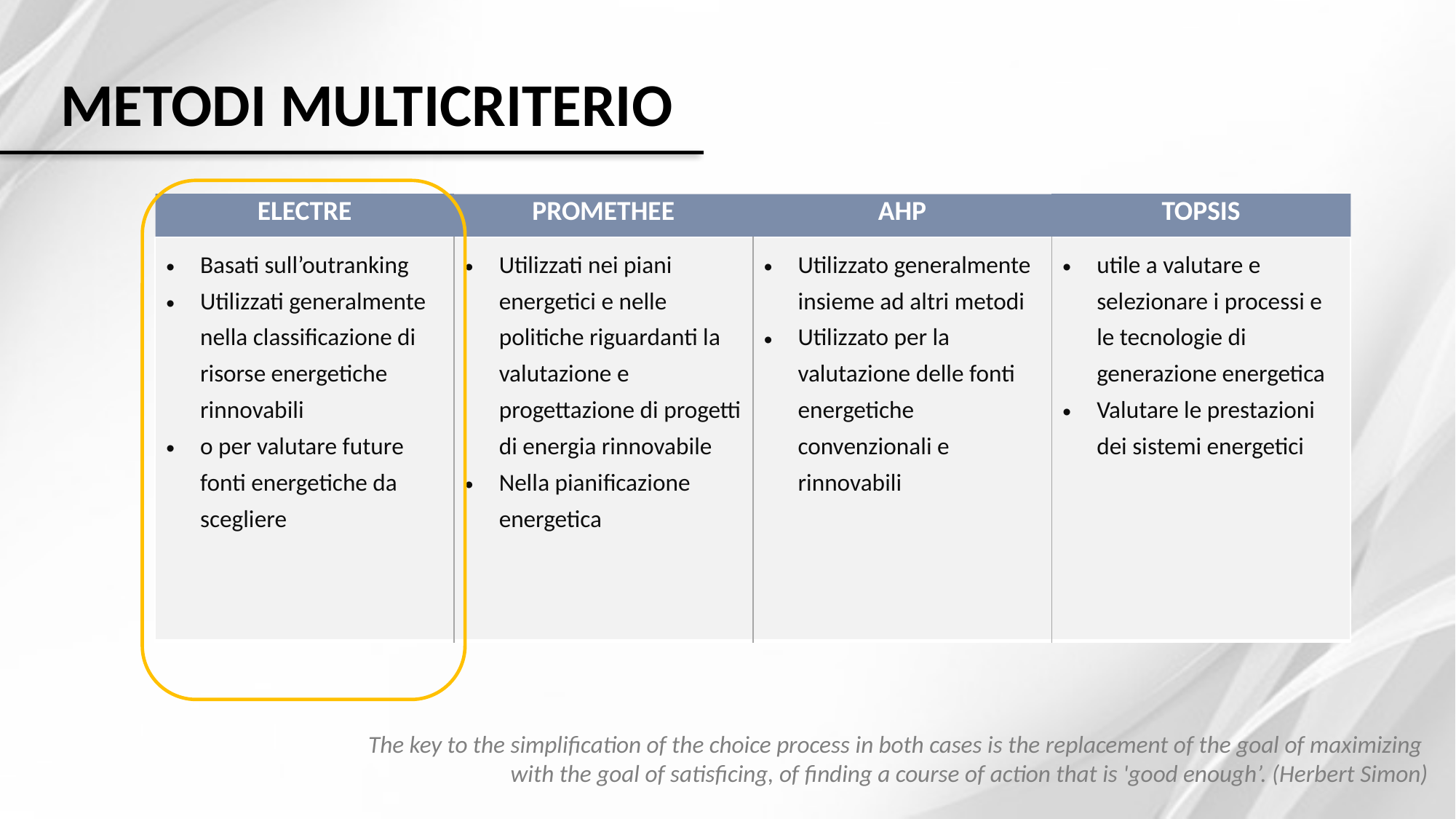

METODI multicriterio

| ELECTRE | PROMETHEE | AHP | TOPSIS |
| --- | --- | --- | --- |
| Basati sull’outranking Utilizzati generalmente nella classificazione di risorse energetiche rinnovabili o per valutare future fonti energetiche da scegliere | Utilizzati nei piani energetici e nelle politiche riguardanti la valutazione e progettazione di progetti di energia rinnovabile Nella pianificazione energetica | Utilizzato generalmente insieme ad altri metodi Utilizzato per la valutazione delle fonti energetiche convenzionali e rinnovabili | utile a valutare e selezionare i processi e le tecnologie di generazione energetica Valutare le prestazioni dei sistemi energetici |
| --- | --- | --- | --- |
The key to the simplification of the choice process in both cases is the replacement of the goal of maximizing
with the goal of satisficing, of finding a course of action that is 'good enough’. (Herbert Simon)